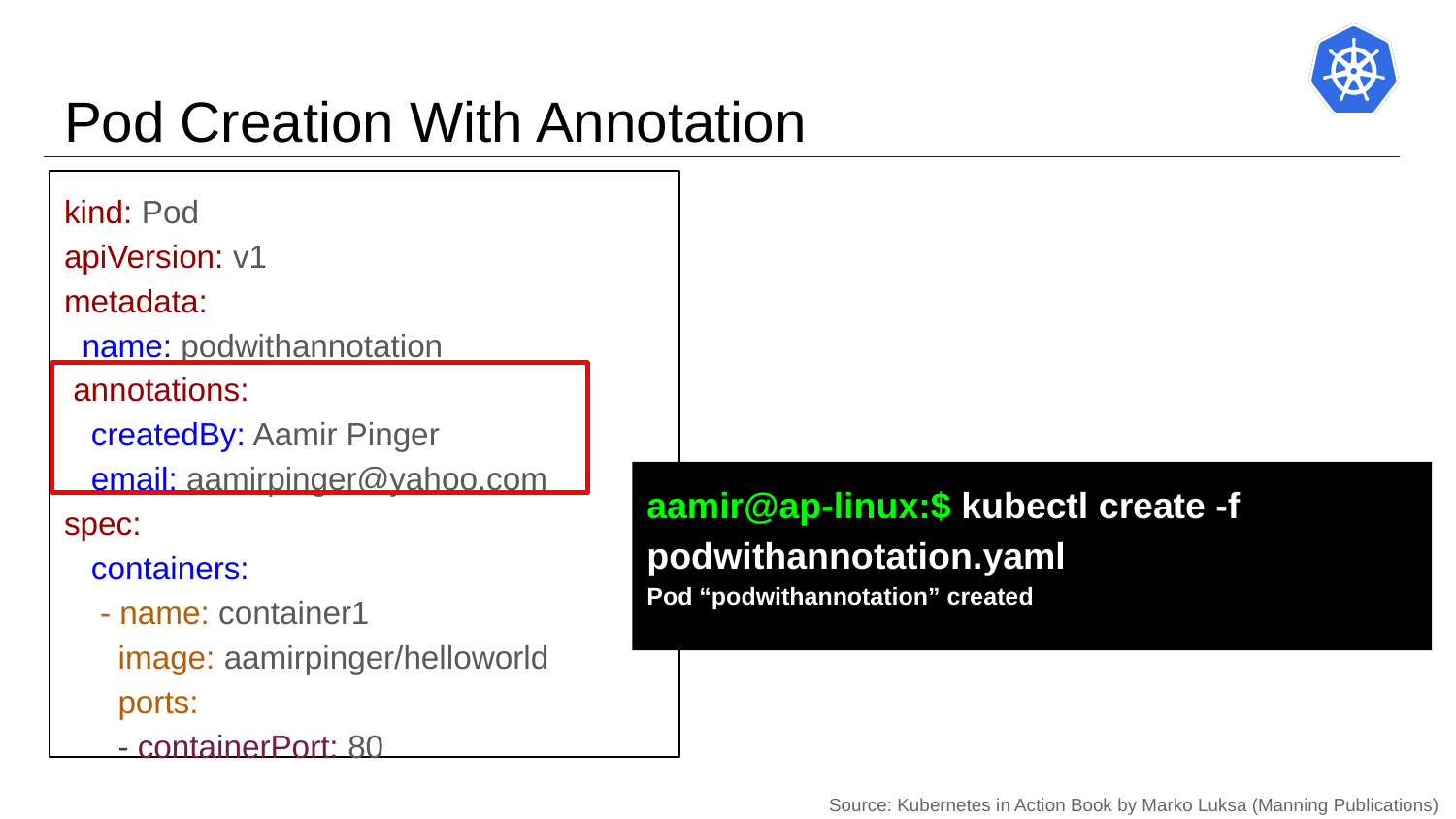

# Pod Creation With Annotation
kind: Pod
apiVersion: v1
metadata:
  name: podwithannotation
 annotations:
   createdBy: Aamir Pinger
   email: aamirpinger@yahoo.com
spec:
   containers:
    - name: container1
      image: aamirpinger/helloworld
      ports:
      - containerPort: 80

aamir@ap-linux:$ kubectl create -f podwithannotation.yaml
Pod “podwithannotation” created